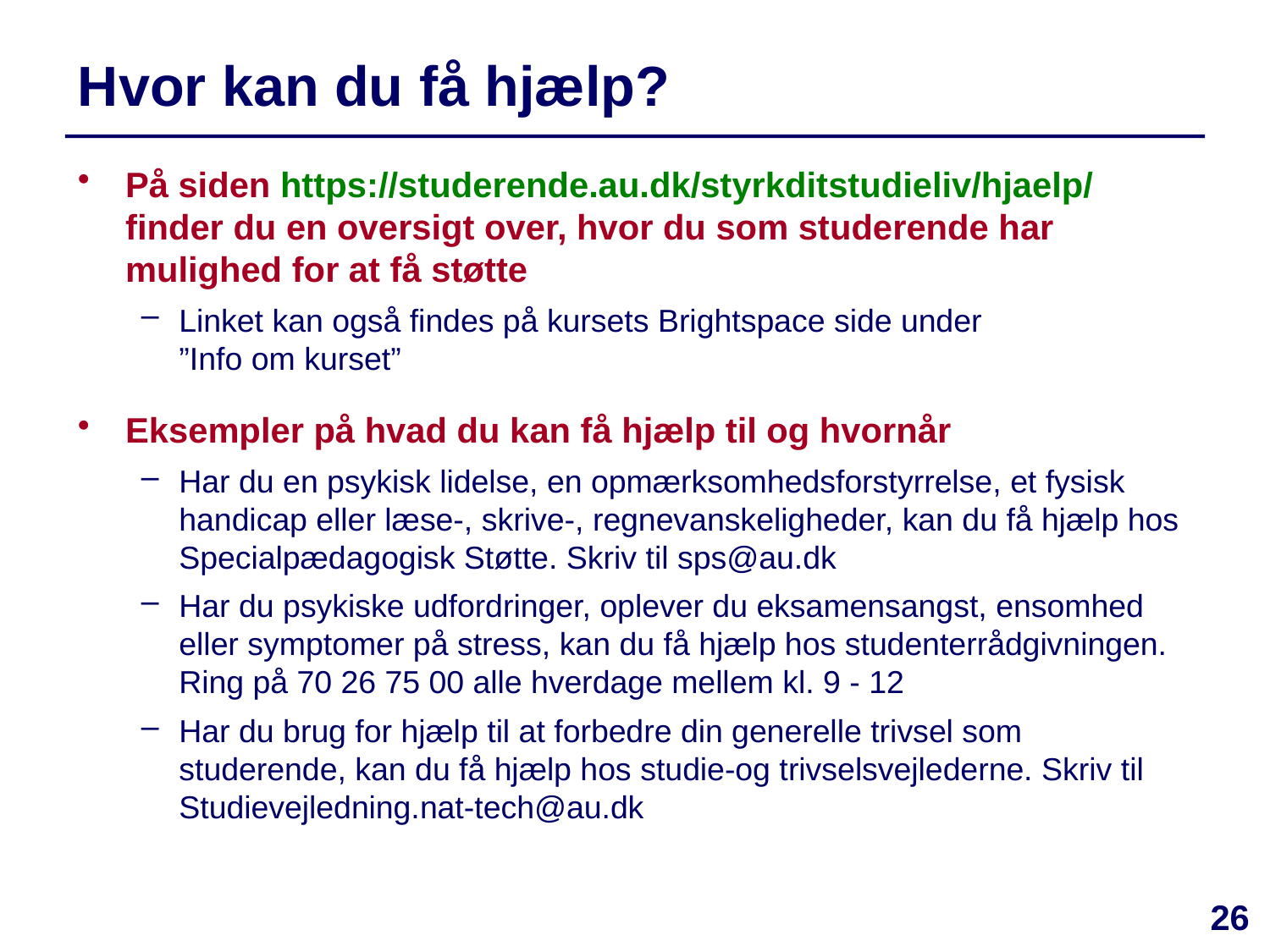

# Hvor kan du få hjælp?
På siden https://studerende.au.dk/styrkditstudieliv/hjaelp/ finder du en oversigt over, hvor du som studerende har mulighed for at få støtte
Linket kan også findes på kursets Brightspace side under
”Info om kurset”
Eksempler på hvad du kan få hjælp til og hvornår
Har du en psykisk lidelse, en opmærksomhedsforstyrrelse, et fysisk handicap eller læse-, skrive-, regnevanskeligheder, kan du få hjælp hos Specialpædagogisk Støtte. Skriv til sps@au.dk
Har du psykiske udfordringer, oplever du eksamensangst, ensomhed eller symptomer på stress, kan du få hjælp hos studenterrådgivningen. Ring på 70 26 75 00 alle hverdage mellem kl. 9 - 12
Har du brug for hjælp til at forbedre din generelle trivsel som studerende, kan du få hjælp hos studie-og trivselsvejlederne. Skriv til Studievejledning.nat-tech@au.dk
26